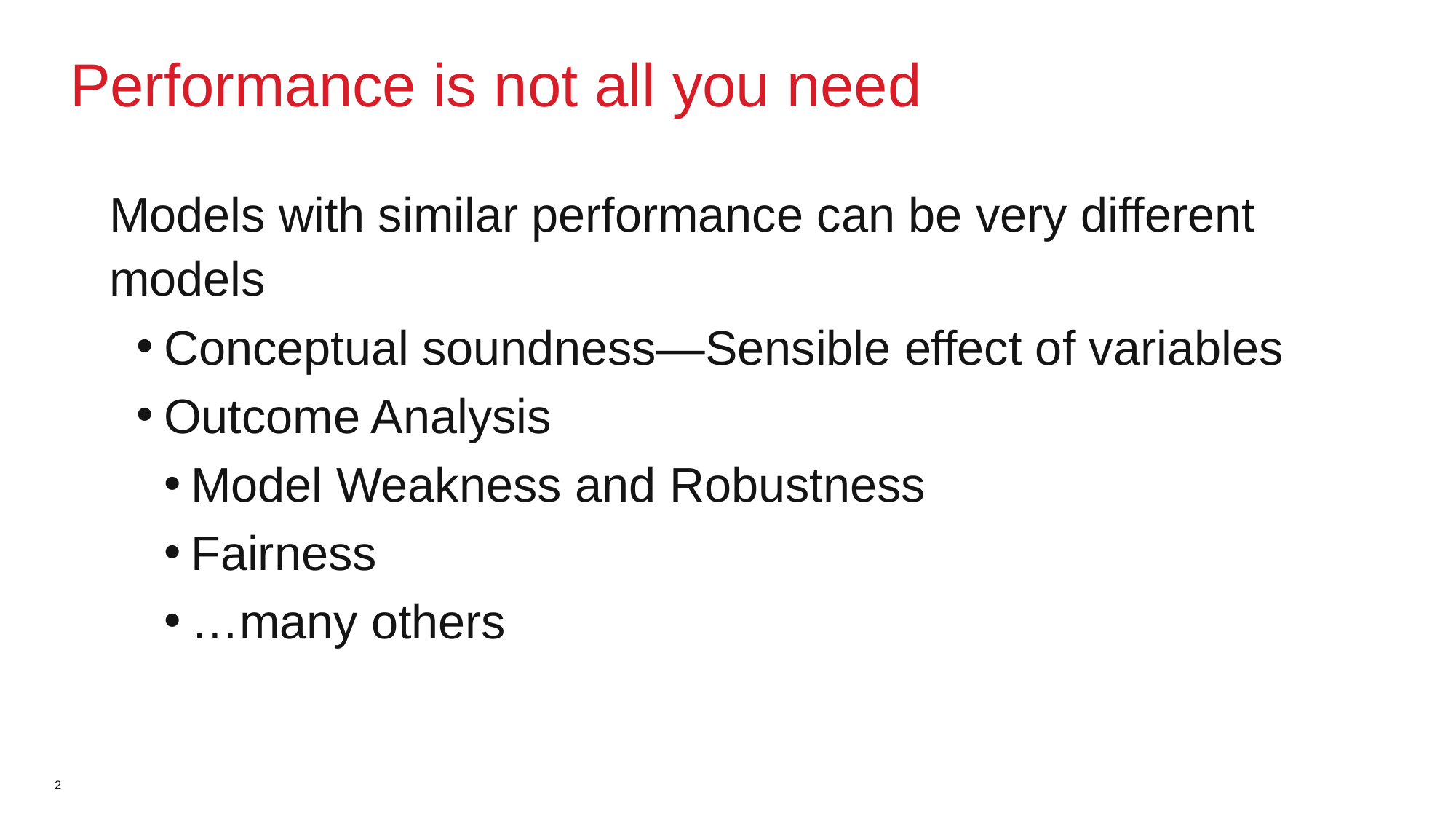

# Performance is not all you need
Models with similar performance can be very different models
Conceptual soundness—Sensible effect of variables
Outcome Analysis
Model Weakness and Robustness
Fairness
…many others

2